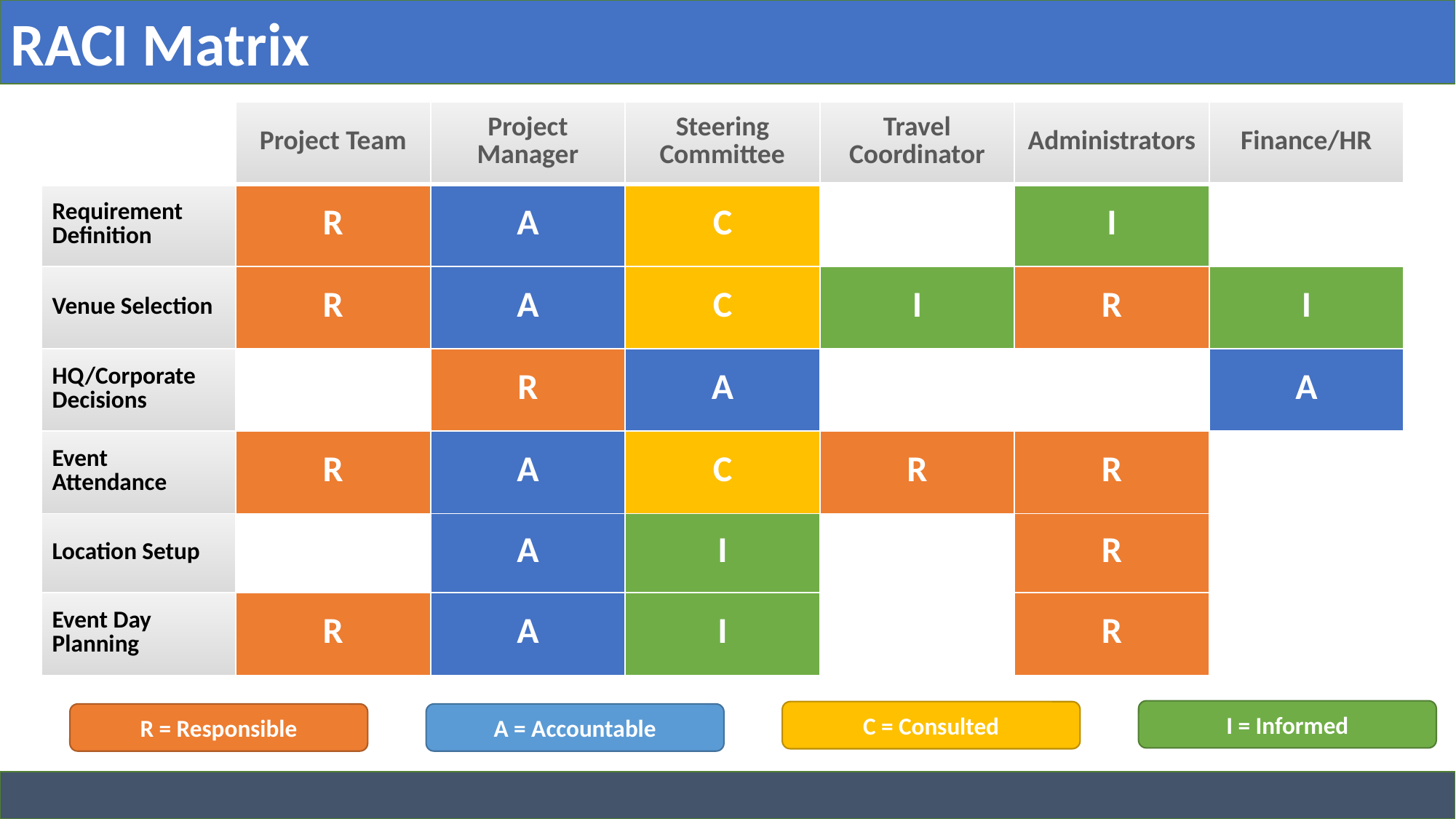

RACI Matrix
|  | Project Team | Project Manager | Steering Committee | Travel Coordinator | Administrators | Finance/HR |
| --- | --- | --- | --- | --- | --- | --- |
| Requirement Definition | R | A | C |  | I |  |
| Venue Selection | R | A | C | I | R | I |
| HQ/Corporate Decisions |  | R | A |  |  | A |
| Event Attendance | R | A | C | R | R |  |
| Location Setup |  | A | I |  | R |  |
| Event Day Planning | R | A | I |  | R |  |
I = Informed
C = Consulted
R = Responsible
A = Accountable